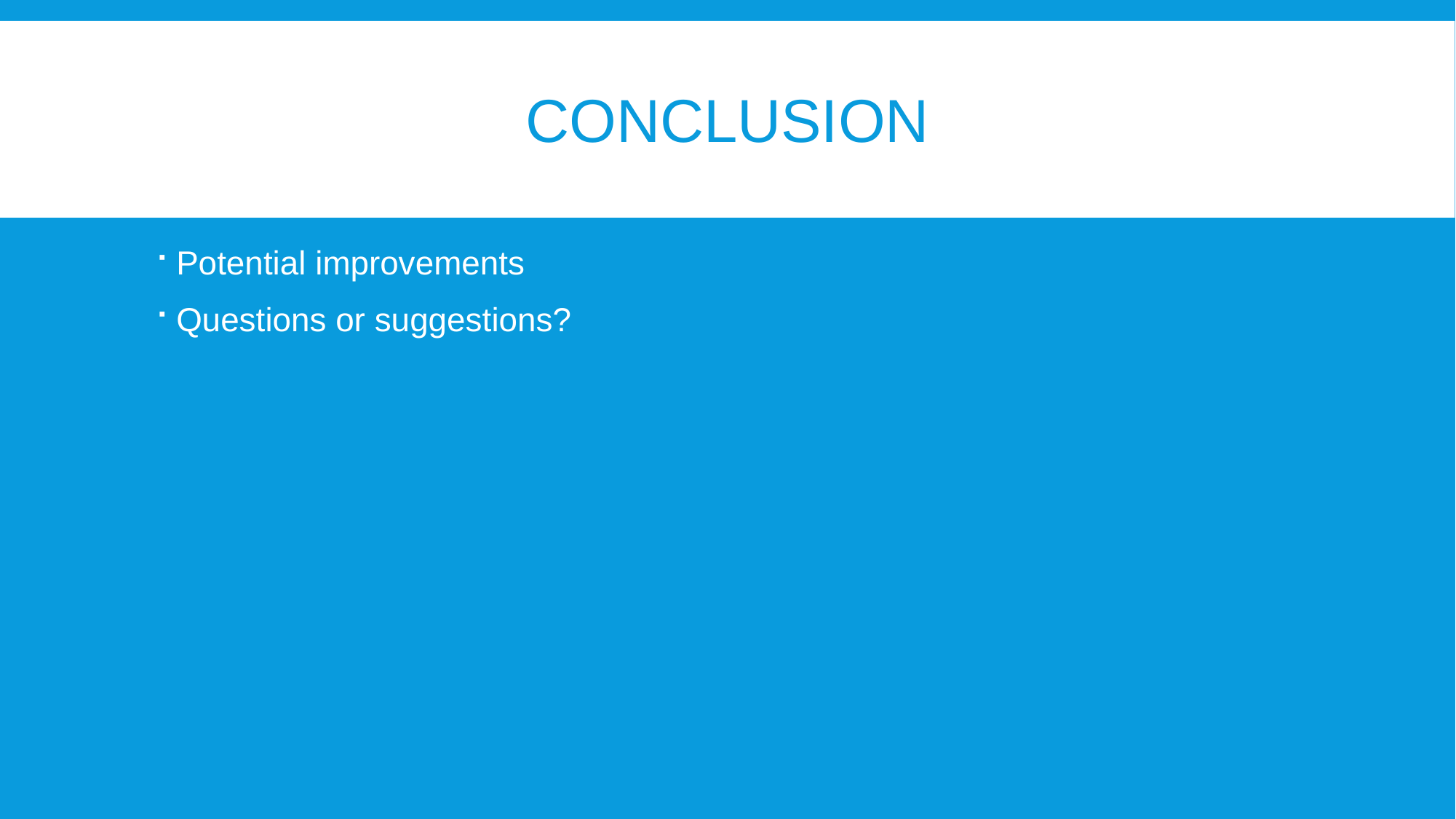

# conclusion
Potential improvements
Questions or suggestions?